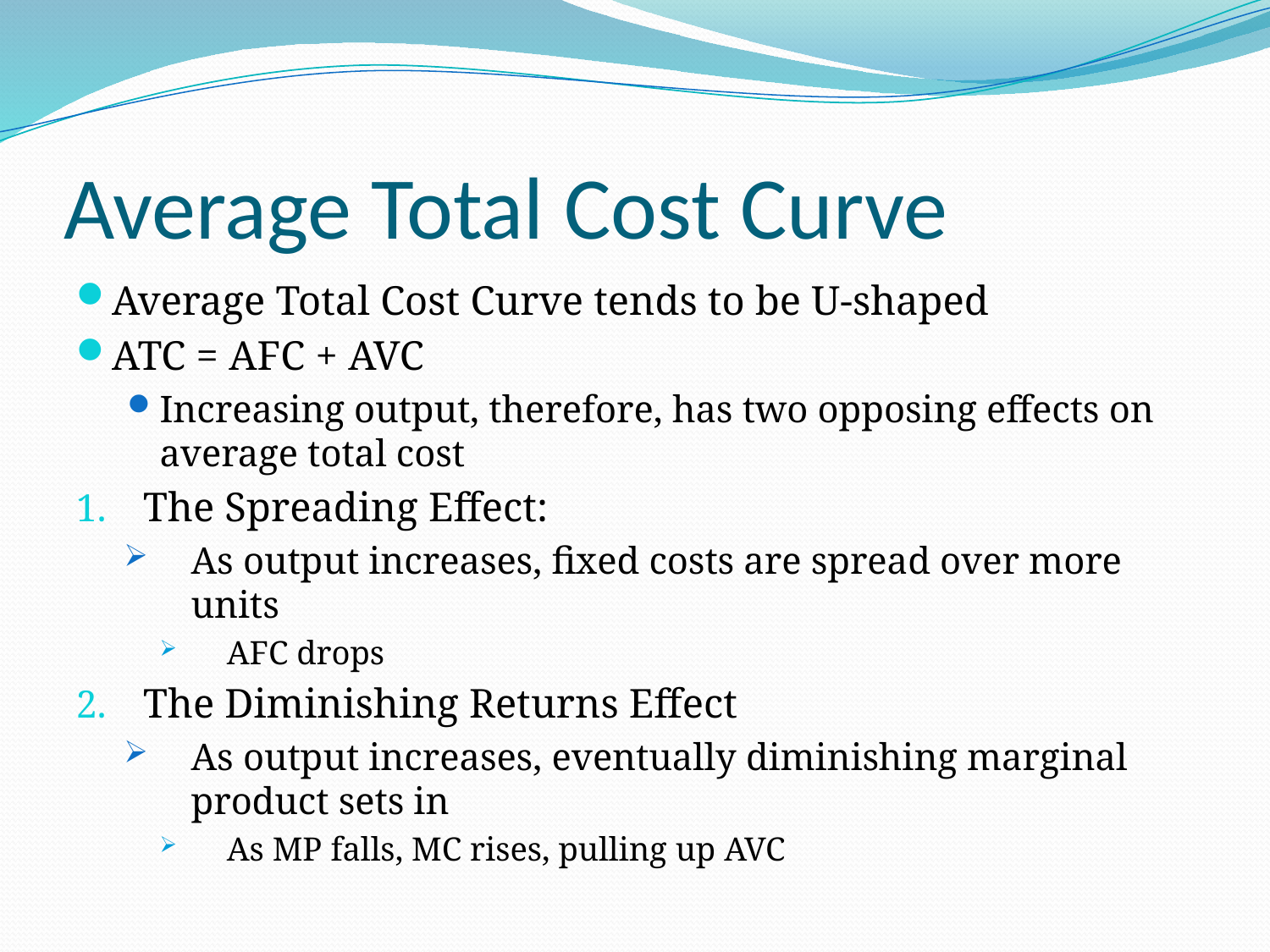

# Average Total Cost Curve
Average Total Cost Curve tends to be U-shaped
ATC = AFC + AVC
Increasing output, therefore, has two opposing effects on average total cost
The Spreading Effect:
As output increases, fixed costs are spread over more units
AFC drops
The Diminishing Returns Effect
As output increases, eventually diminishing marginal product sets in
As MP falls, MC rises, pulling up AVC